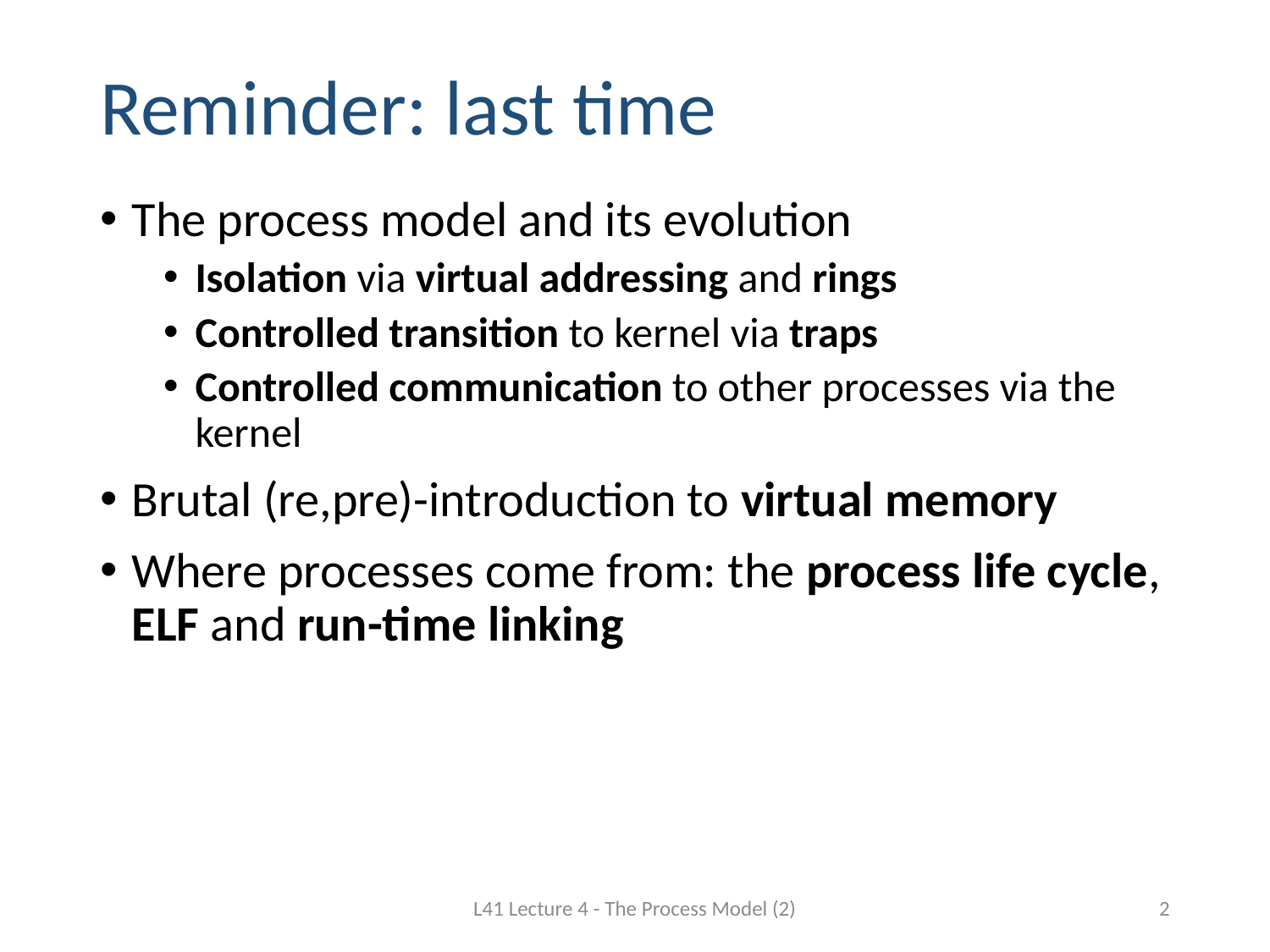

# Reminder: last time
The process model and its evolution
Isolation via virtual addressing and rings
Controlled transition to kernel via traps
Controlled communication to other processes via the kernel
Brutal (re,pre)-introduction to virtual memory
Where processes come from: the process life cycle, ELF and run-time linking
L41 Lecture 4 - The Process Model (2)
2